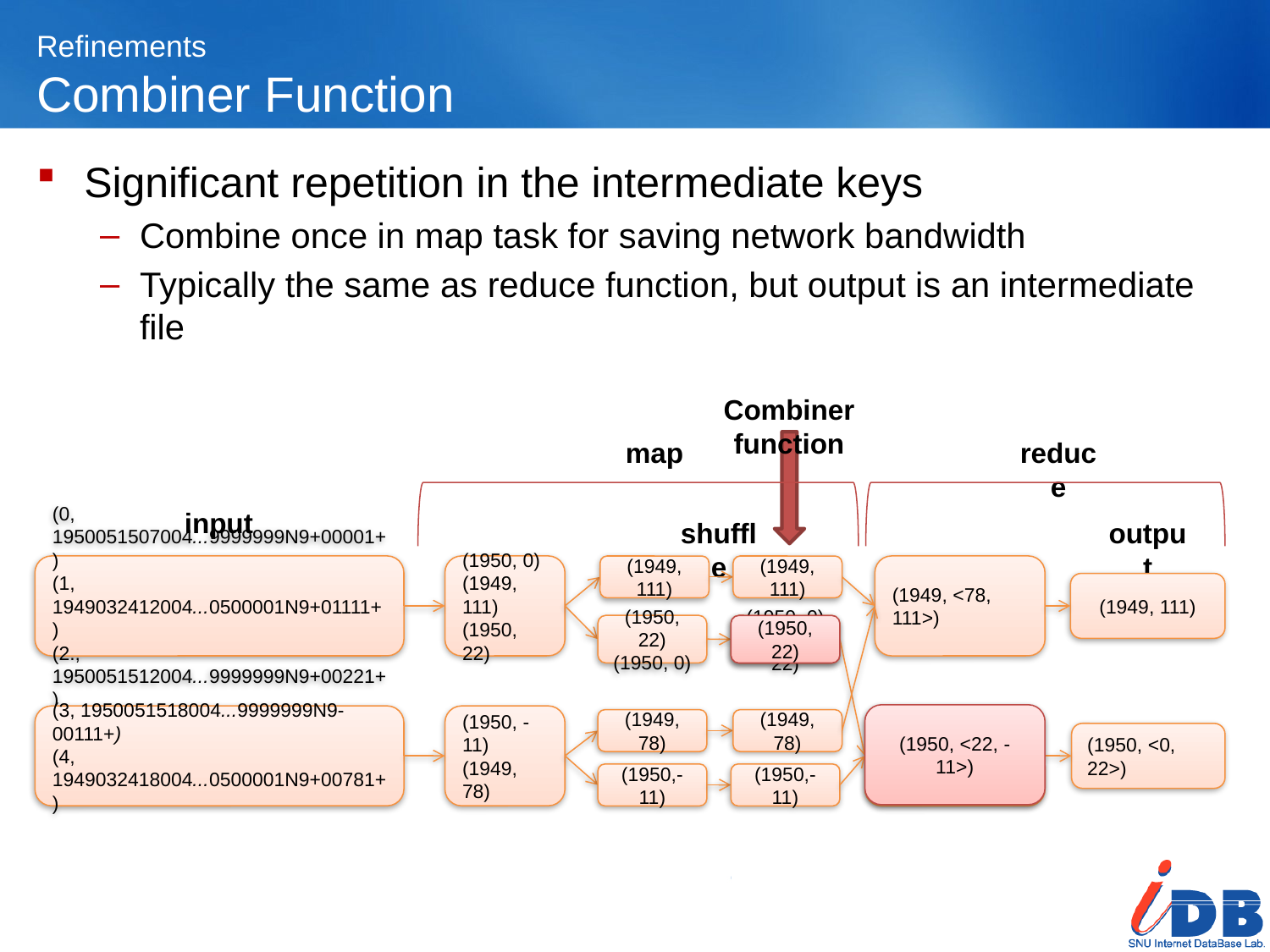

# Refinements Combiner Function
Significant repetition in the intermediate keys
Combine once in map task for saving network bandwidth
Typically the same as reduce function, but output is an intermediate file

Combiner function
map
reduce

input
shuffle
output
(0, 1950051507004...9999999N9+00001+)
(1, 1949032412004...0500001N9+01111+)
(2., 1950051512004...9999999N9+00221+)
(1950, 0)
(1949, 111)
(1950, 22)
(1949, <78, 111>)
(1949, 111)
(1949, 111)
(1949, 111)
(1950, 22)
(1950, 0)
(1950, 0)
(1950, 22)
(1950, 22)
(1950, <22, -11>)
(3, 1950051518004...9999999N9-00111+)
(4, 1949032418004...0500001N9+00781+)
(1950, -11)
(1949, 78)
(1950, <0, 22, -11>)
(1949, 78)
(1949, 78)
(1950, <0, 22>)
(1950,-11)
(1950,-11)